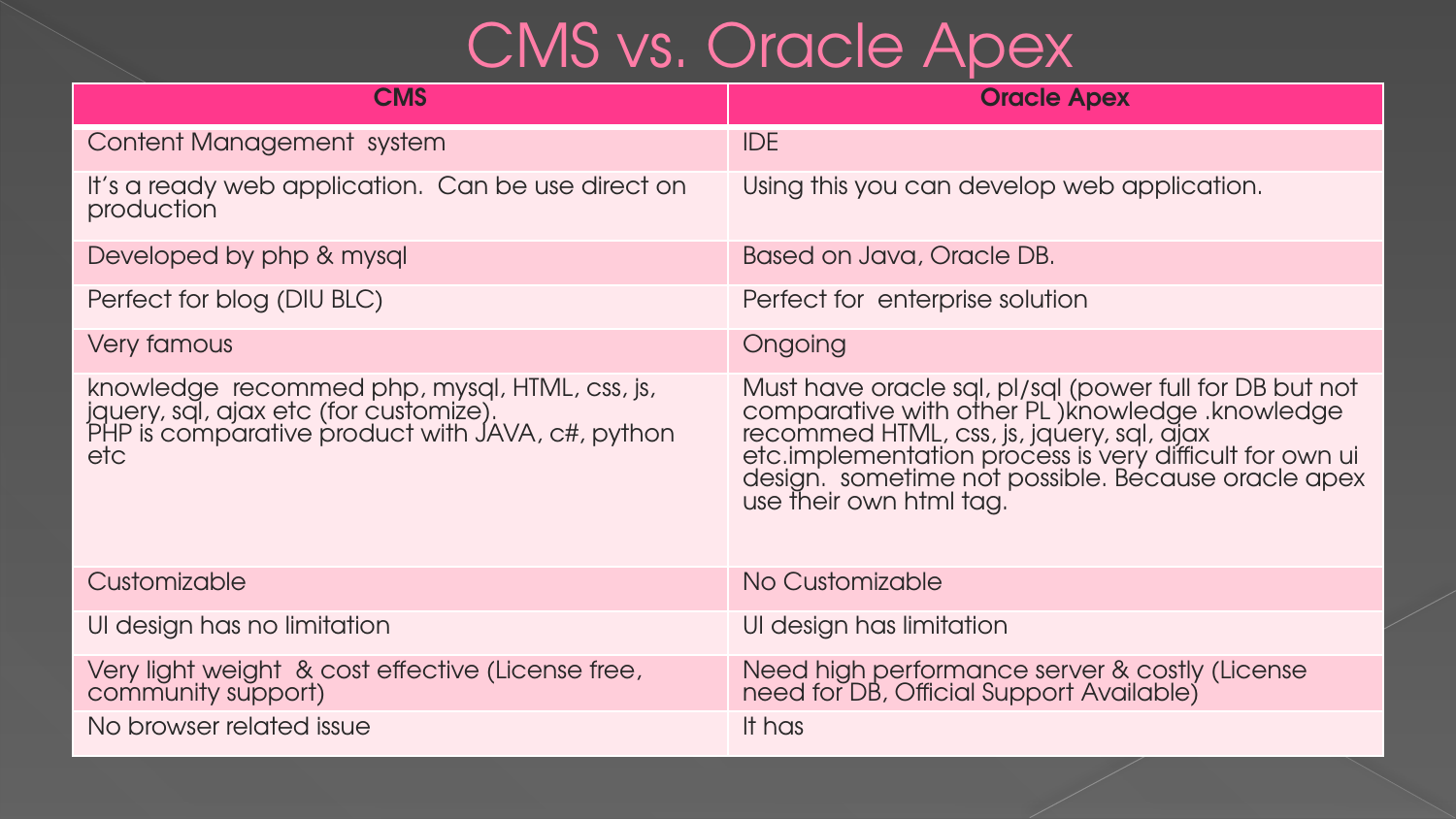

# CMS vs. Oracle Apex
| CMS | Oracle Apex |
| --- | --- |
| Content Management system | IDE |
| It’s a ready web application. Can be use direct on production | Using this you can develop web application. |
| Developed by php & mysql | Based on Java, Oracle DB. |
| Perfect for blog (DIU BLC) | Perfect for enterprise solution |
| Very famous | Ongoing |
| knowledge recommed php, mysql, HTML, css, js, jquery, sql, ajax etc (for customize). PHP is comparative product with JAVA, c#, python etc | Must have oracle sql, pl/sql (power full for DB but not comparative with other PL )knowledge .knowledge recommed HTML, css, js, jquery, sql, ajax etc.implementation process is very difficult for own ui design. sometime not possible. Because oracle apex use their own html tag. |
| Customizable | No Customizable |
| UI design has no limitation | UI design has limitation |
| Very light weight & cost effective (License free, community support) | Need high performance server & costly (License need for DB, Official Support Available) |
| No browser related issue | It has |